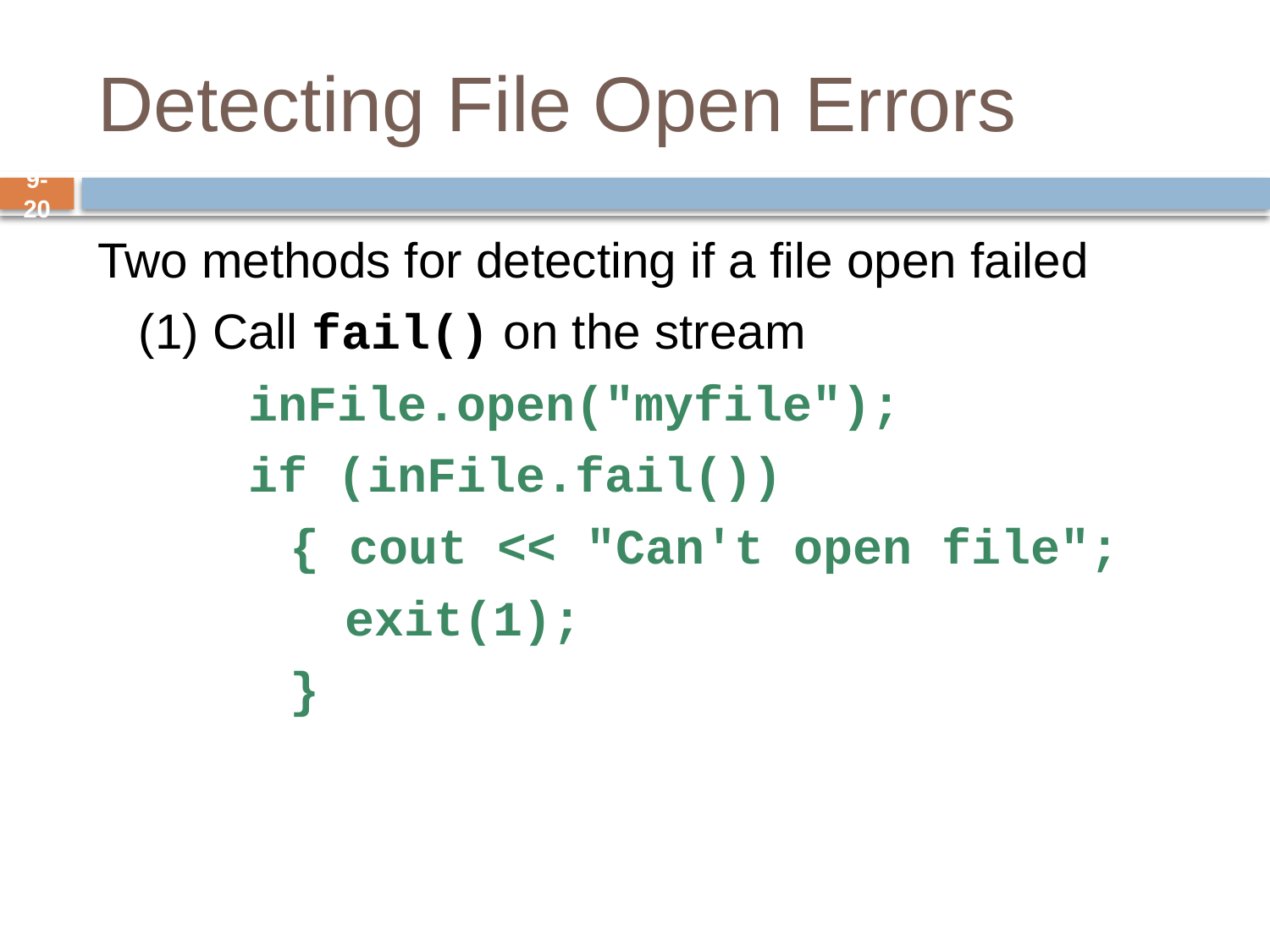

# Detecting File Open Errors
Two methods for detecting if a file open failed
   (1) Call fail() on the stream
           inFile.open("myfile");
           if (inFile.fail())
              { cout << "Can't open file";
                  exit(1);
              }

9-20